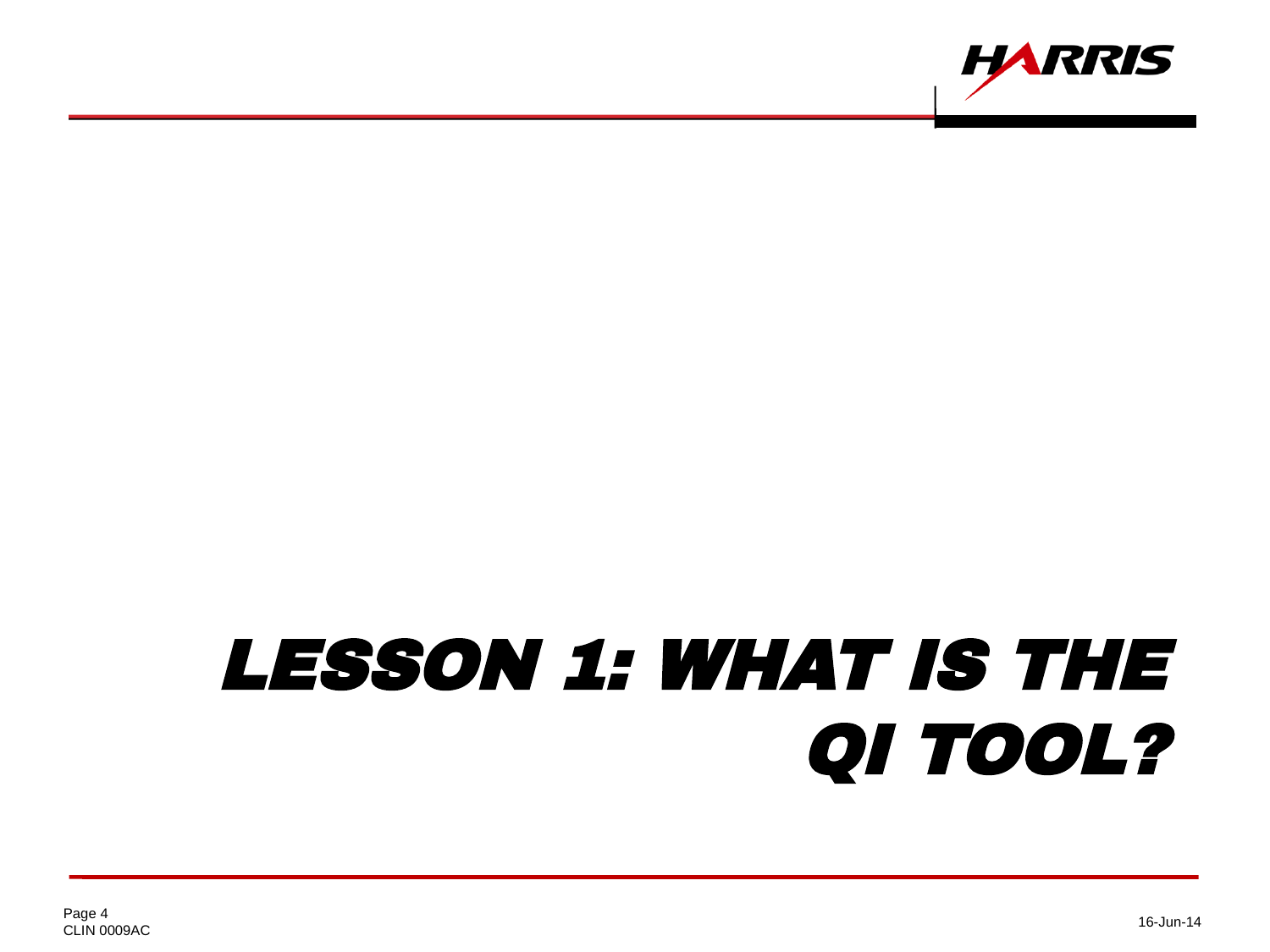

# Lesson 1: What Is the QI Tool?
16-Jun-14